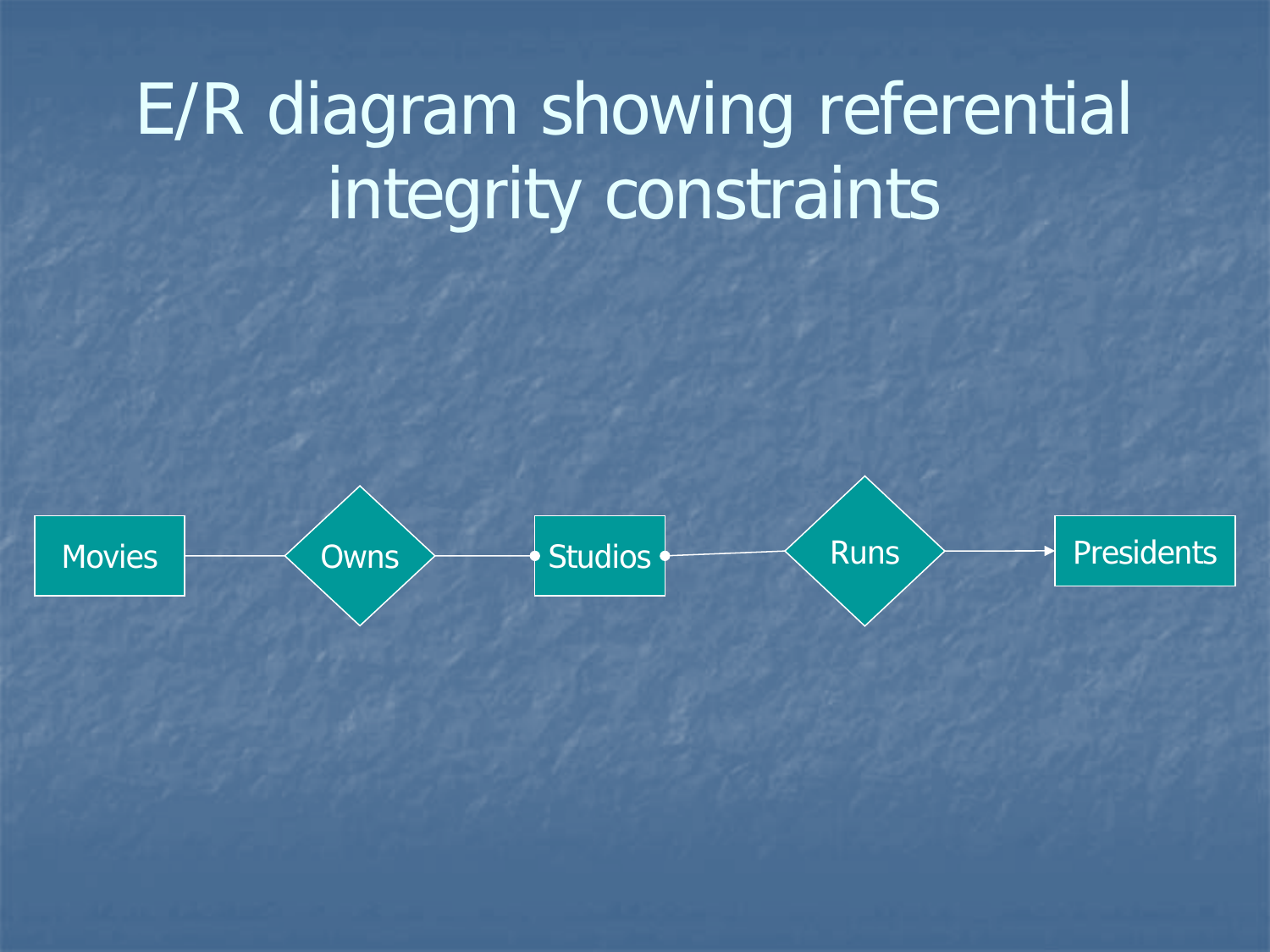

# E/R diagram showing referential integrity constraints
Runs
Owns
Movies
Studios
Presidents